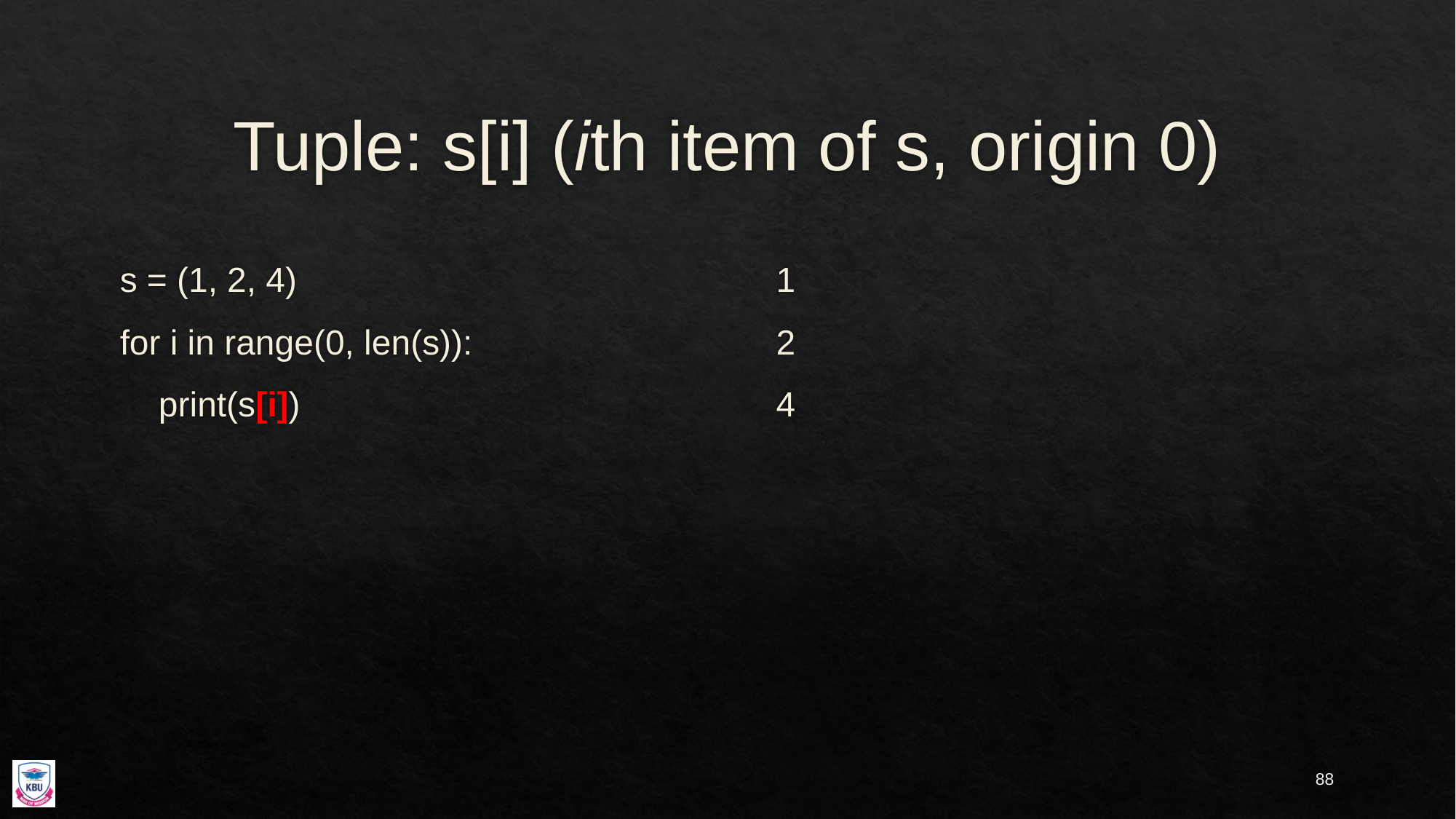

# Tuple: s[i] (ith item of s, origin 0)
s = (1, 2, 4)
for i in range(0, len(s)):
    print(s[i])
1
2
4
88